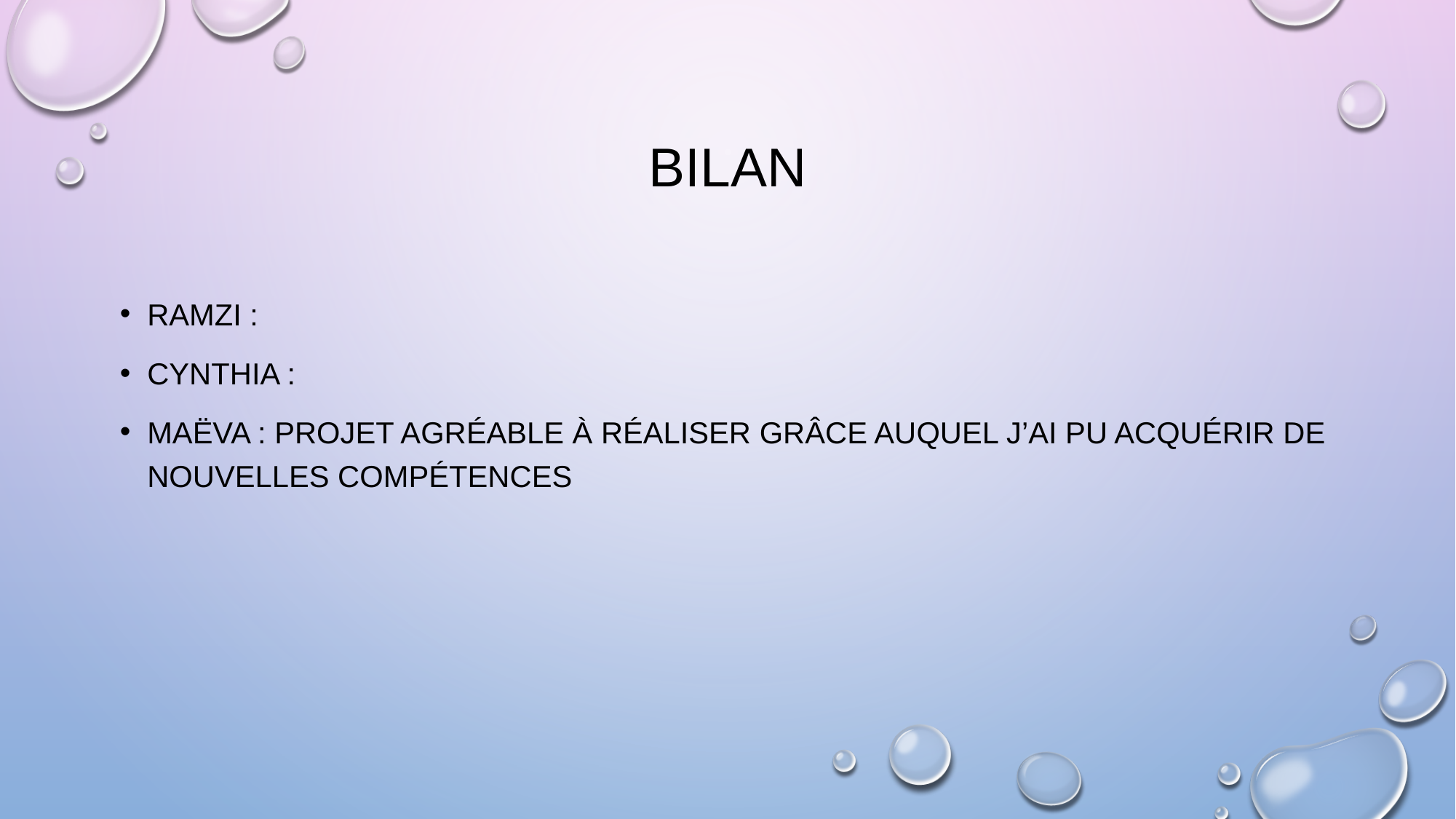

# BILAN
Ramzi :
Cynthia :
Maëva : projet agréable à réaliser grâce auquel j’ai pu acquérir de nouvelles compétences